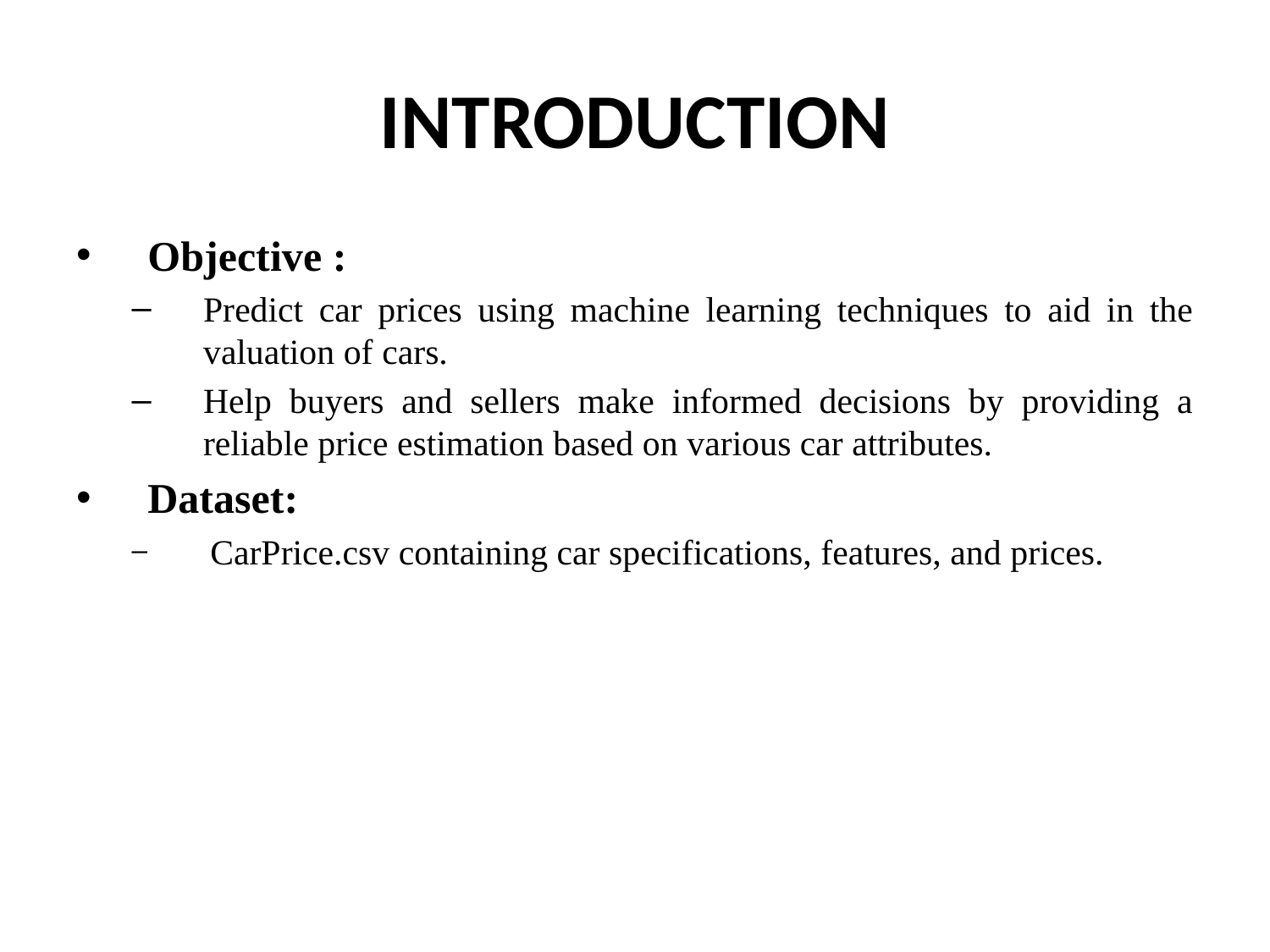

# INTRODUCTION
Objective :
Predict car prices using machine learning techniques to aid in the valuation of cars.
Help buyers and sellers make informed decisions by providing a reliable price estimation based on various car attributes.
Dataset:
 CarPrice.csv containing car specifications, features, and prices.